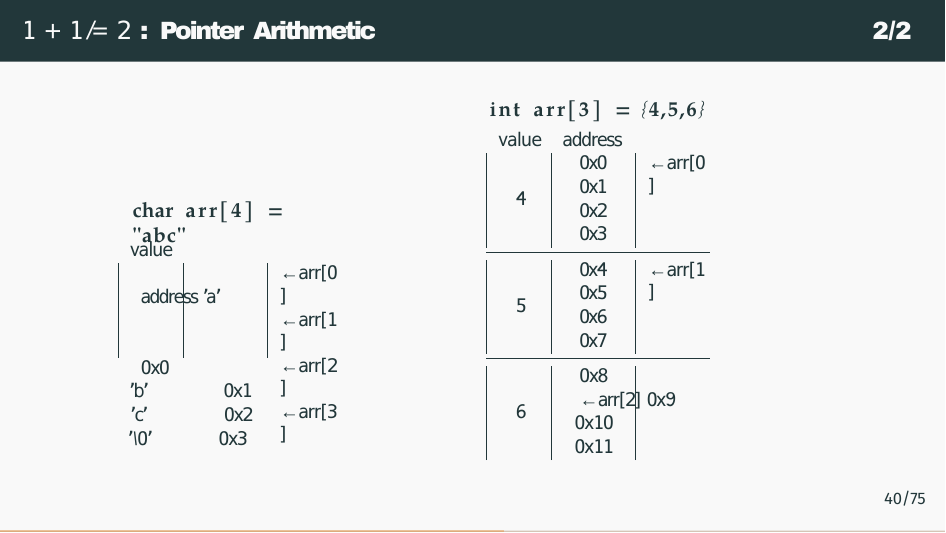

# 1 + 1 ̸= 2 : Pointer Arithmetic
2/2
int arr[3] = {4,5,6}
value  address
0x0 0x1 0x2 0x3
←arr[0]

4
char arr[4] = "abc"

value	address ’a’		0x0
’b’	0x1
’c’	0x2
’\0’	0x3
0x4 0x5 0x6 0x7
←arr[1]
←arr[0]
←arr[1]
←arr[2]
←arr[3]

5

0x8	←arr[2] 0x9
0x10
0x11
6

40/75